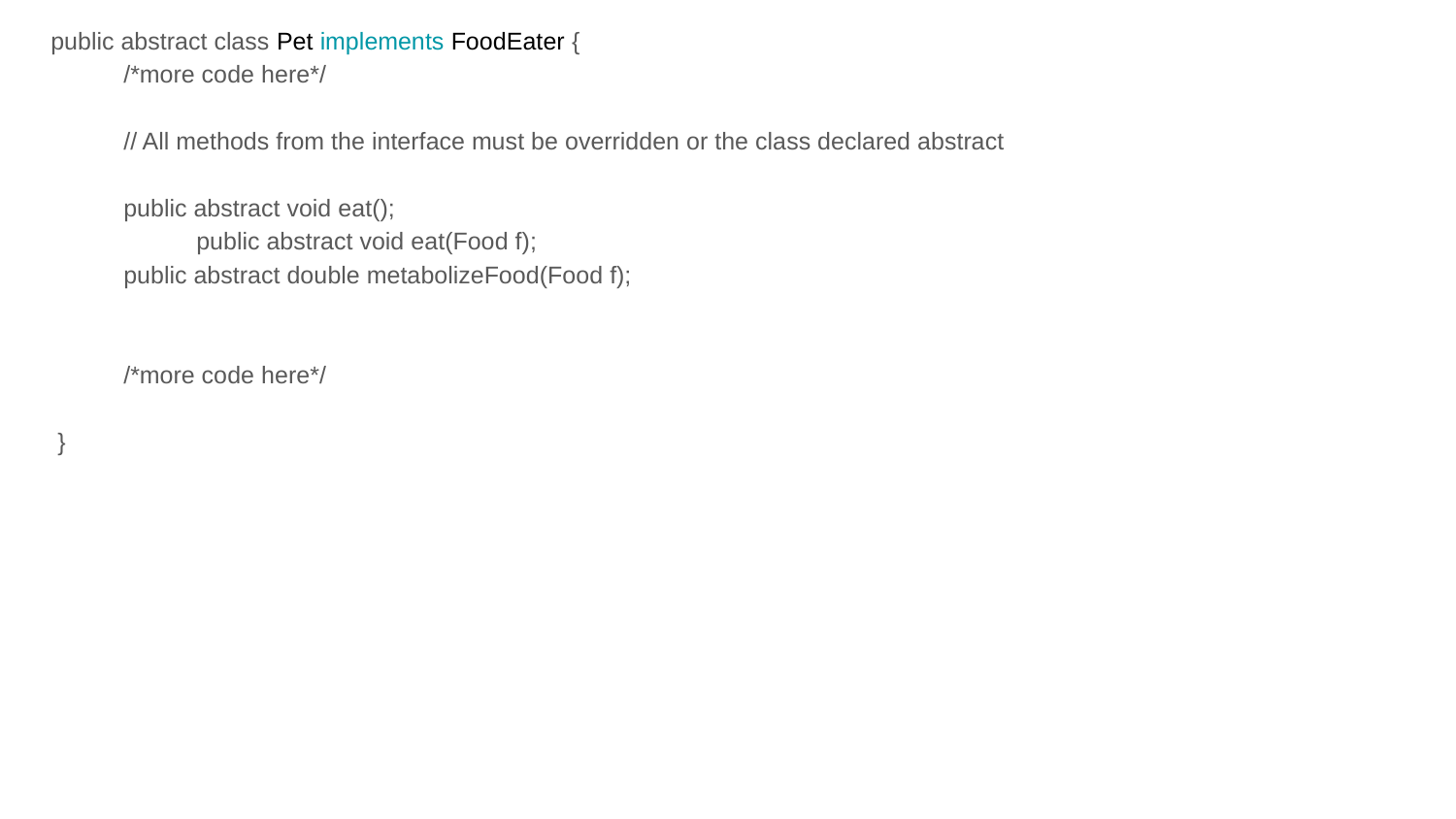

public abstract class Pet implements FoodEater {
/*more code here*/

// All methods from the interface must be overridden or the class declared abstract

public abstract void eat();
	public abstract void eat(Food f);
public abstract double metabolizeFood(Food f);

/*more code here*/

 }